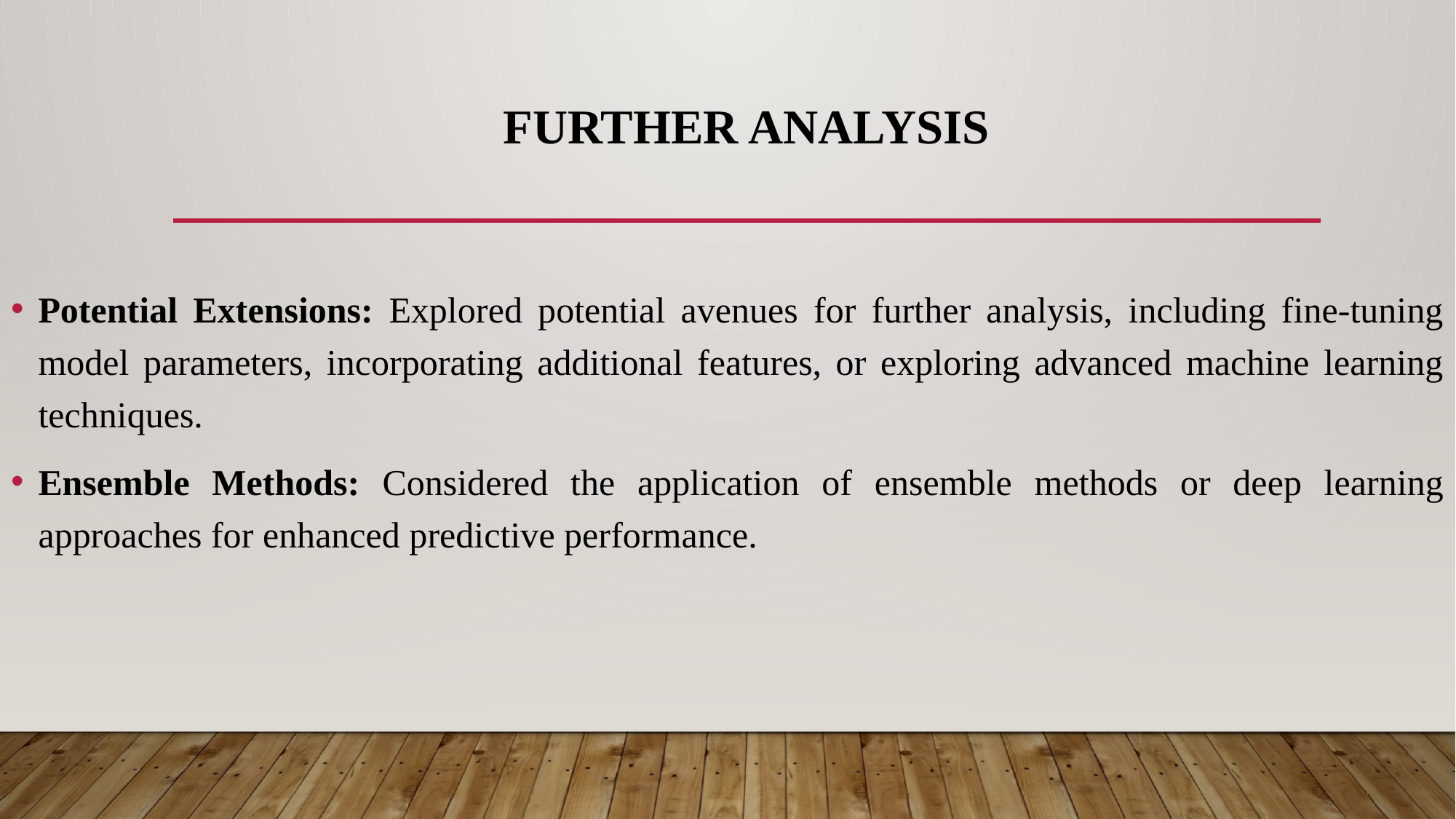

# FURTHER ANALYSIS
Potential Extensions: Explored potential avenues for further analysis, including fine-tuning model parameters, incorporating additional features, or exploring advanced machine learning techniques.
Ensemble Methods: Considered the application of ensemble methods or deep learning approaches for enhanced predictive performance.